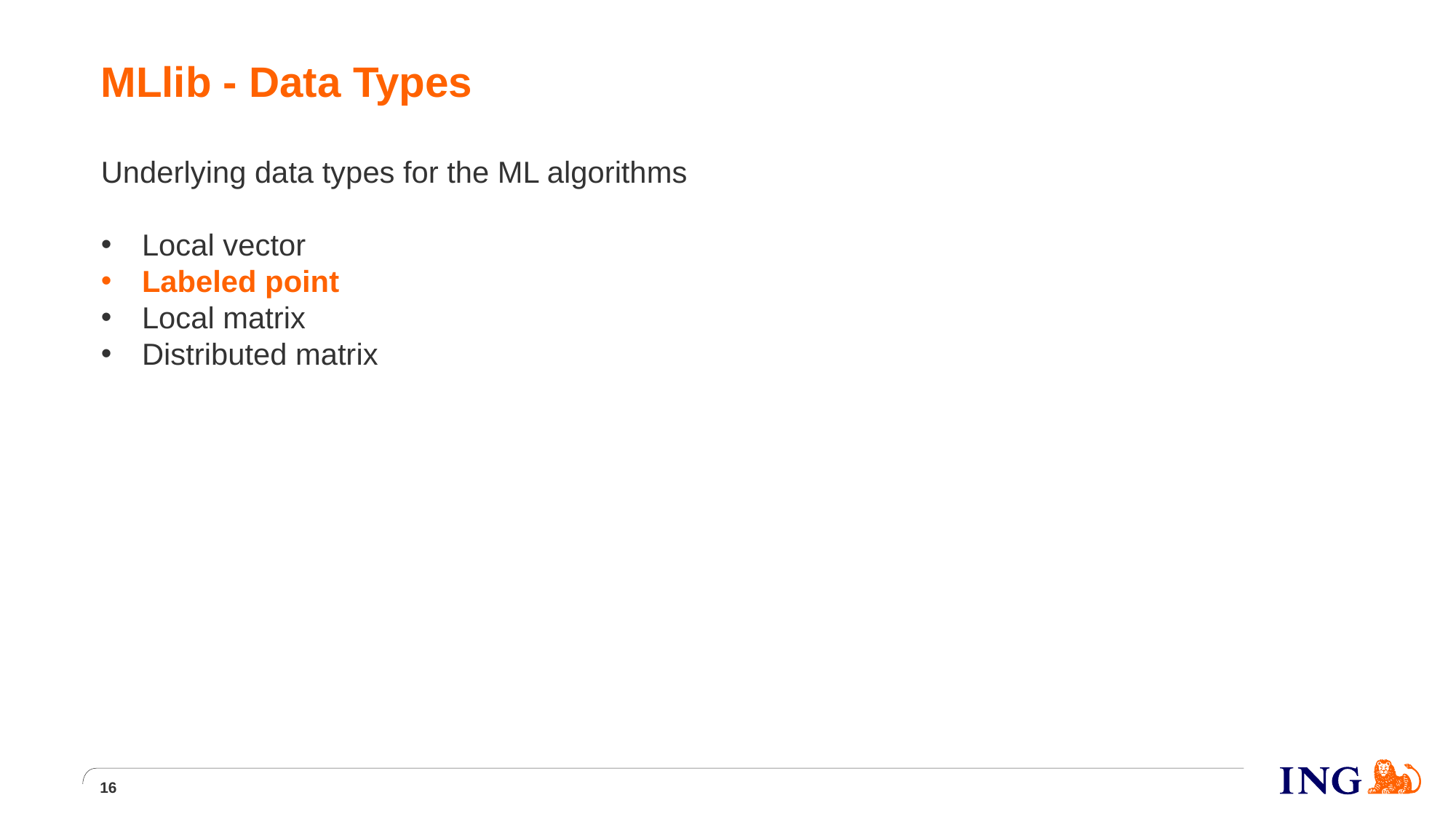

# MLlib - Data Types
Underlying data types for the ML algorithms

Local vector
Labeled point
Local matrix
Distributed matrix

16